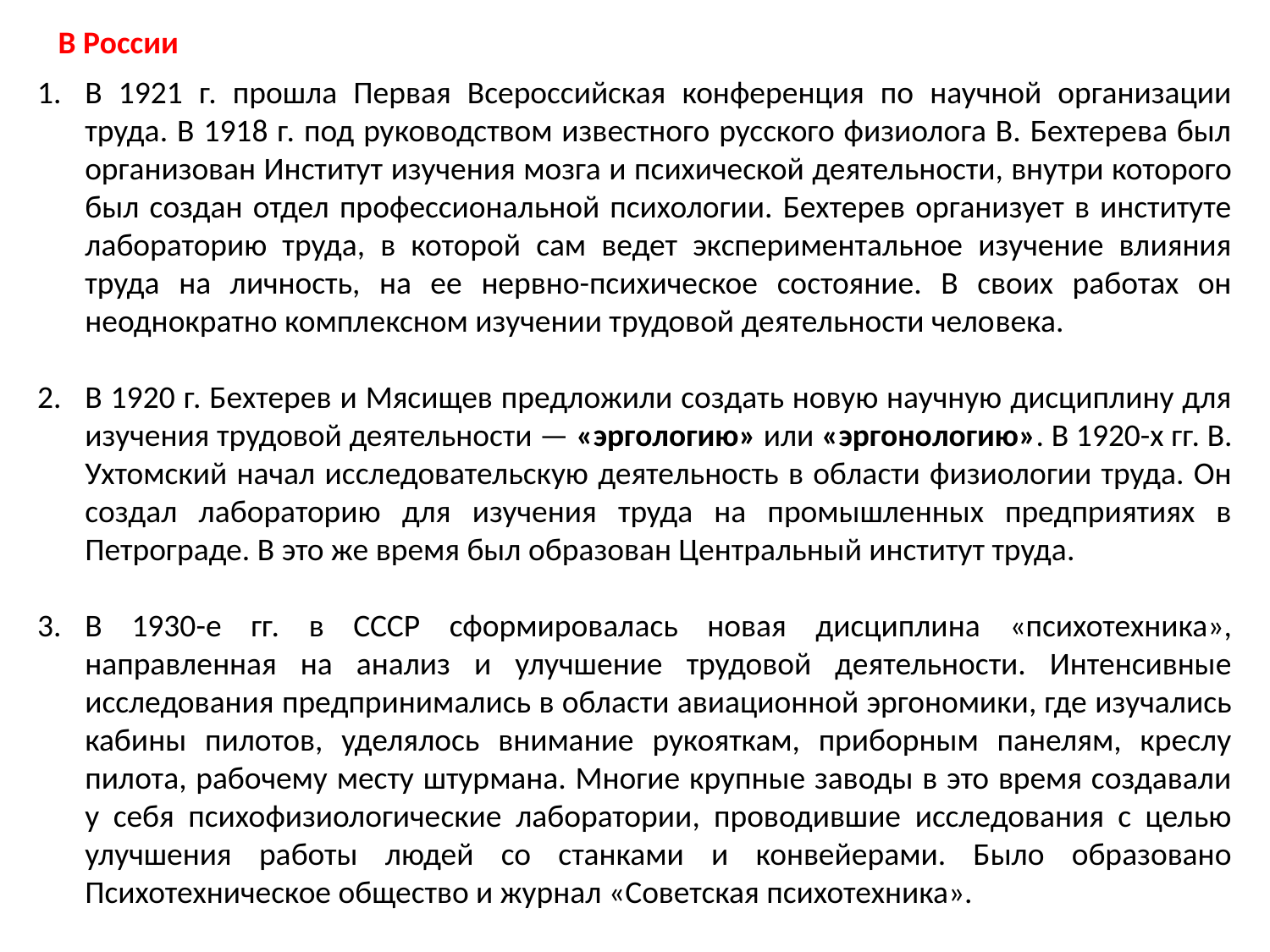

В России
В 1921 г. прошла Первая Всероссийская конференция по научной организации труда. В 1918 г. под руководством известного русского физиолога В. Бехтерева был организован Институт изучения мозга и психической деятельности, внутри которого был создан отдел профессиональной психологии. Бехтерев организует в институте лабораторию труда, в которой сам ведет экспериментальное изучение влияния труда на личность, на ее нервно-психическое состояние. В своих работах он неоднократно комплексном изучении трудовой деятельности чело­века.

В 1920 г. Бехтерев и Мясищев предложили создать новую научную дисциплину для изучения трудовой деятельности — «эргологию» или «эргонологию». В 1920-х гг. В. Ухтомский начал исследовательскую деятельность в области физиологии труда. Он создал лабораторию для изучения труда на промышленных предприятиях в Петрограде. В это же время был образован Центральный институт труда.

В 1930-е гг. в СССР сформировалась новая дисциплина «психотехника», направленная на анализ и улучшение трудовой деятельности. Интенсивные исследования предпринимались в области авиационной эргономики, где изучались кабины пилотов, уделялось внимание рукояткам, приборным панелям, креслу пилота, рабочему месту штурмана. Многие крупные заводы в это время создавали у себя психофизиологические лаборатории, проводившие исследования с целью улучшения работы людей со станками и конвейерами. Было образовано Психотехническое общество и журнал «Советская психотехника».